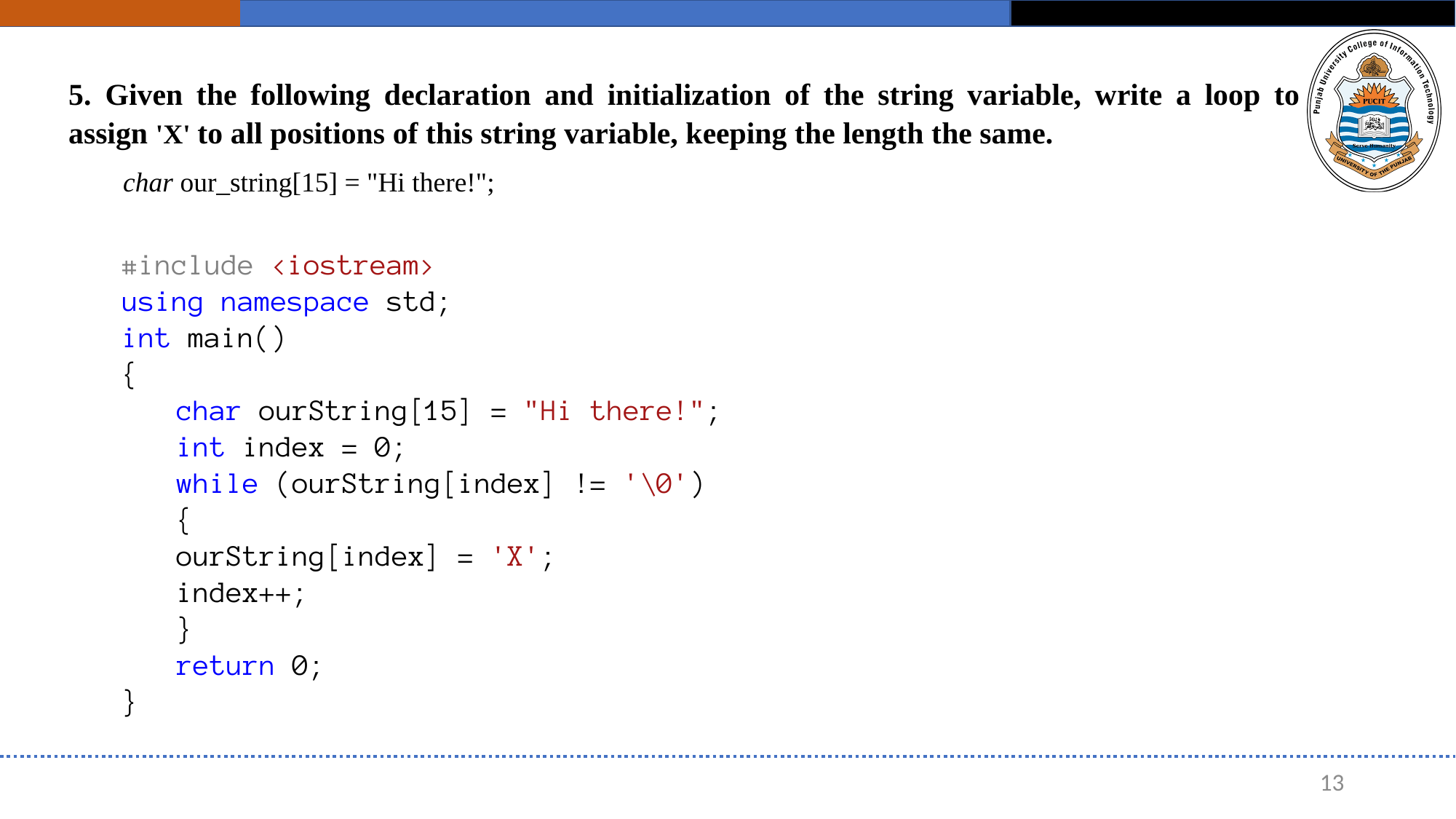

5. Given the following declaration and initialization of the string variable, write a loop to assign 'X' to all positions of this string variable, keeping the length the same.
char our_string[15] = "Hi there!";
#include <iostream>
using namespace std;
int main()
{
char ourString[15] = "Hi there!";
int index = 0;
while (ourString[index] != '\0')
{
ourString[index] = 'X';
index++;
}
return 0;
}
13